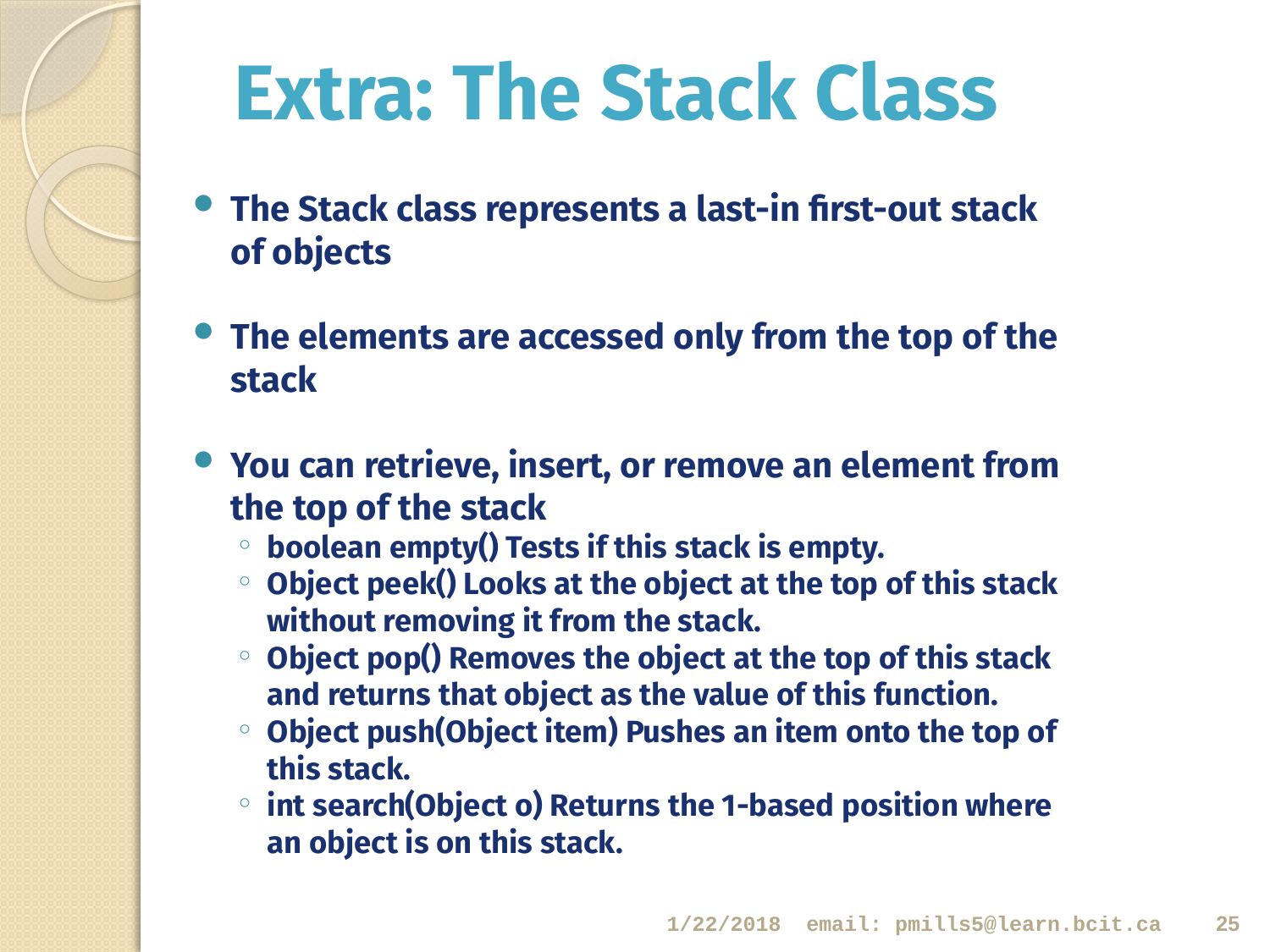

# Extra: The Stack Class
The Stack class represents a last-in first-out stack of objects

The elements are accessed only from the top of the stack

You can retrieve, insert, or remove an element from the top of the stack
boolean empty() Tests if this stack is empty.
Object peek() Looks at the object at the top of this stack without removing it from the stack.
Object pop() Removes the object at the top of this stack and returns that object as the value of this function.
Object push(Object item) Pushes an item onto the top of this stack.
int search(Object o) Returns the 1-based position where an object is on this stack.
1/22/2018
email: pmills5@learn.bcit.ca
25